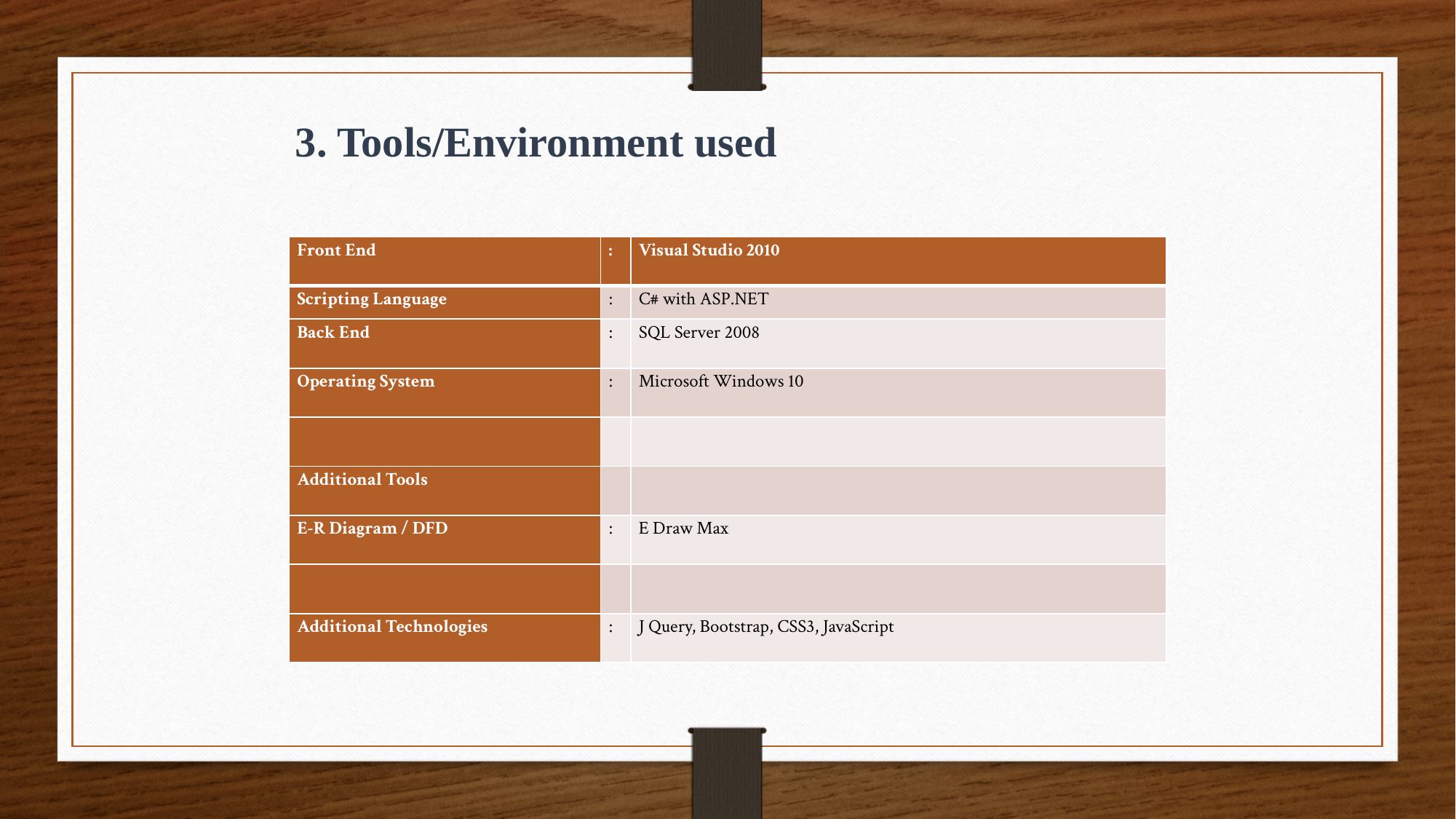

3. Tools/Environment used

| Front End | : | Visual Studio 2010 |
| --- | --- | --- |
| Scripting Language | : | C# with ASP.NET |
| Back End | : | SQL Server 2008 |
| Operating System | : | Microsoft Windows 10 |
|  |  |  |
| Additional Tools |  |  |
| E-R Diagram / DFD | : | E Draw Max |
|  |  |  |
| Additional Technologies | : | J Query, Bootstrap, CSS3, JavaScript |